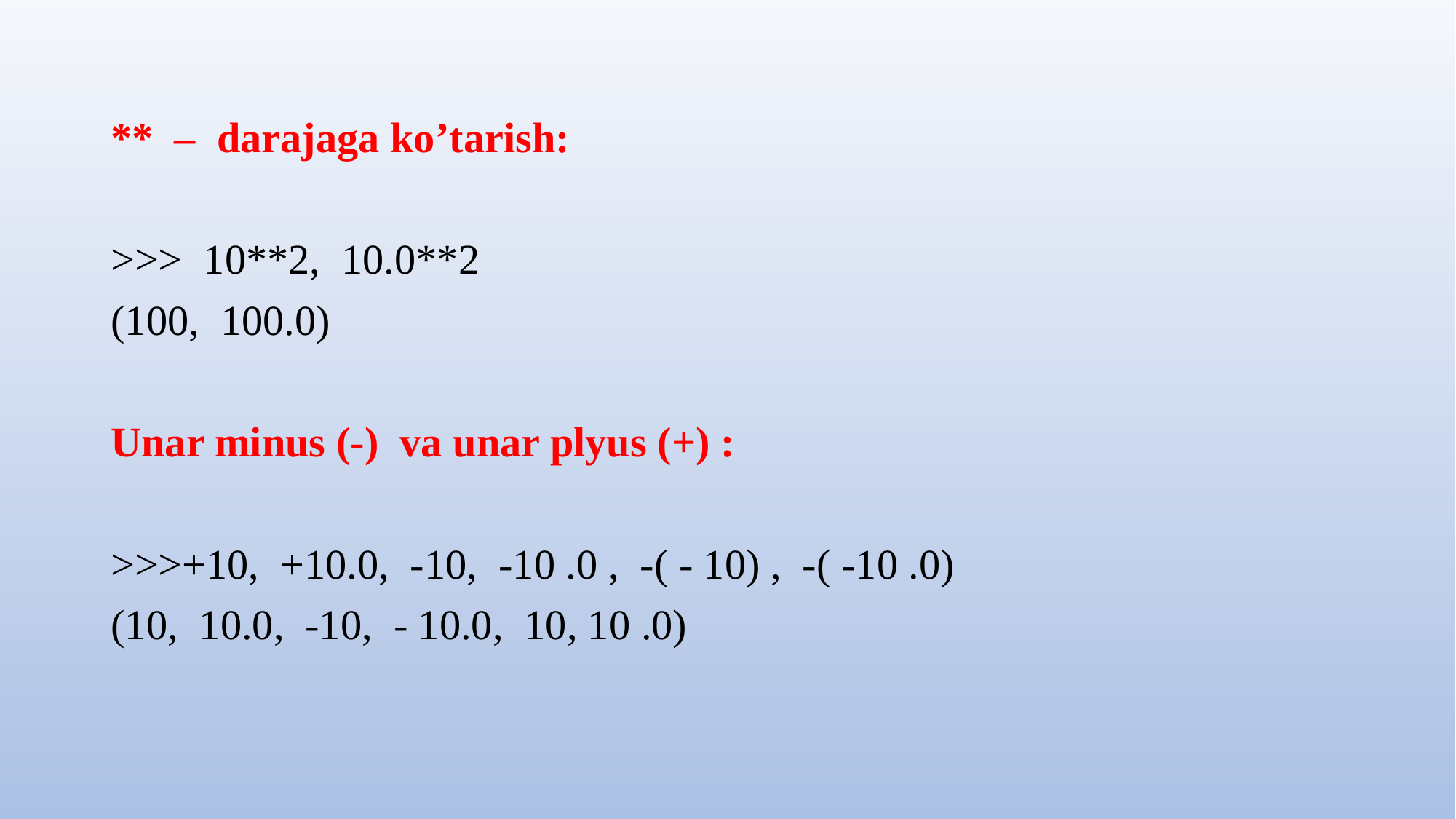

**  –  darajaga ko’tarish:

>>>  10**2,  10.0**2
(100,  100.0)

Unar minus (-)  va unar plyus (+) :

>>>+10,  +10.0,  -10,  -10 .0 ,  -( - 10) ,  -( -10 .0)
(10,  10.0,  -10,  - 10.0,  10, 10 .0)